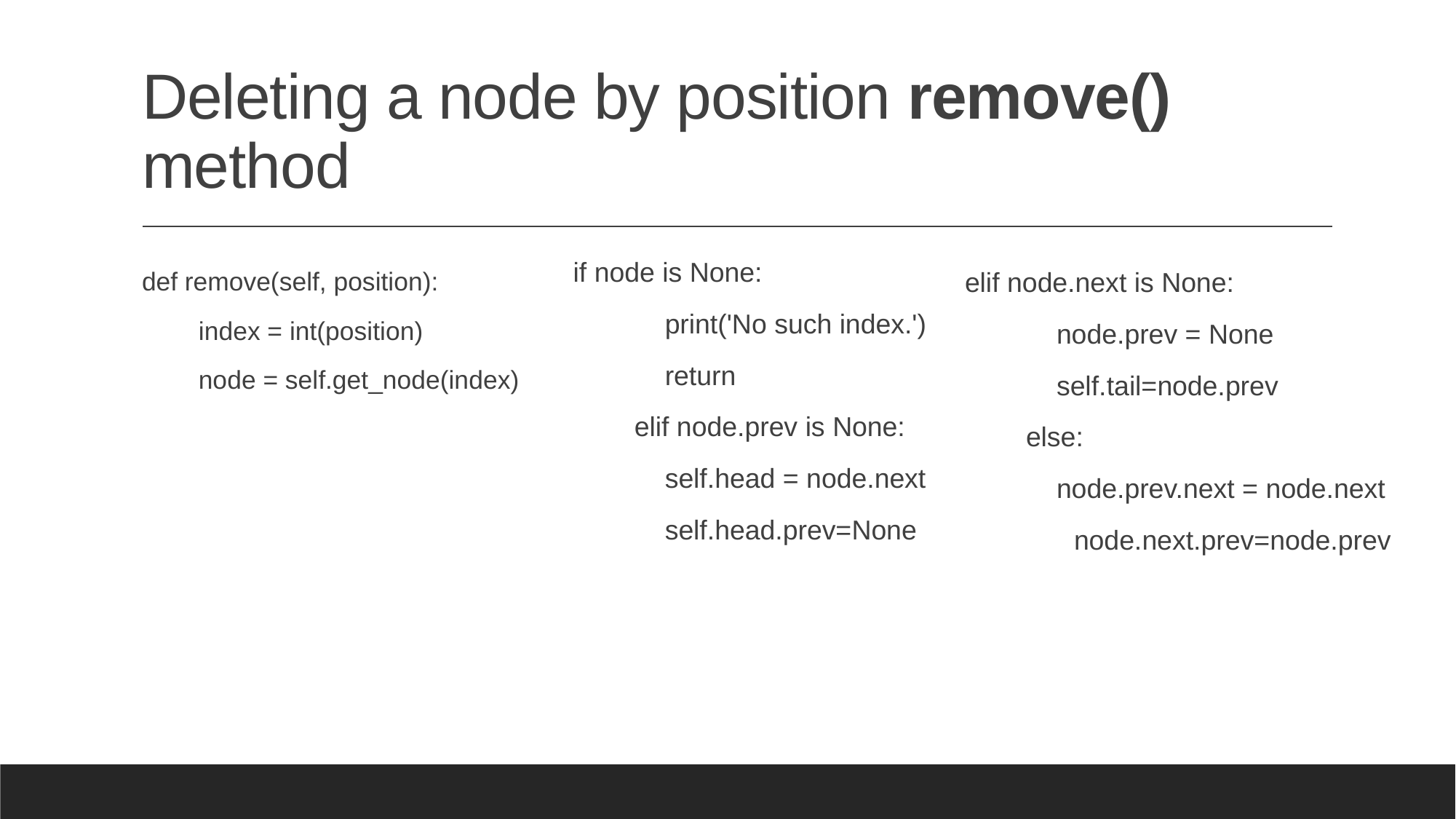

# Deleting a node by position remove() method
if node is None:
            print('No such index.')
            return
        elif node.prev is None:
            self.head = node.next
            self.head.prev=None
def remove(self, position):
        index = int(position)
        node = self.get_node(index)

elif node.next is None:
            node.prev = None
            self.tail=node.prev
        else:
            node.prev.next = node.next
            	node.next.prev=node.prev